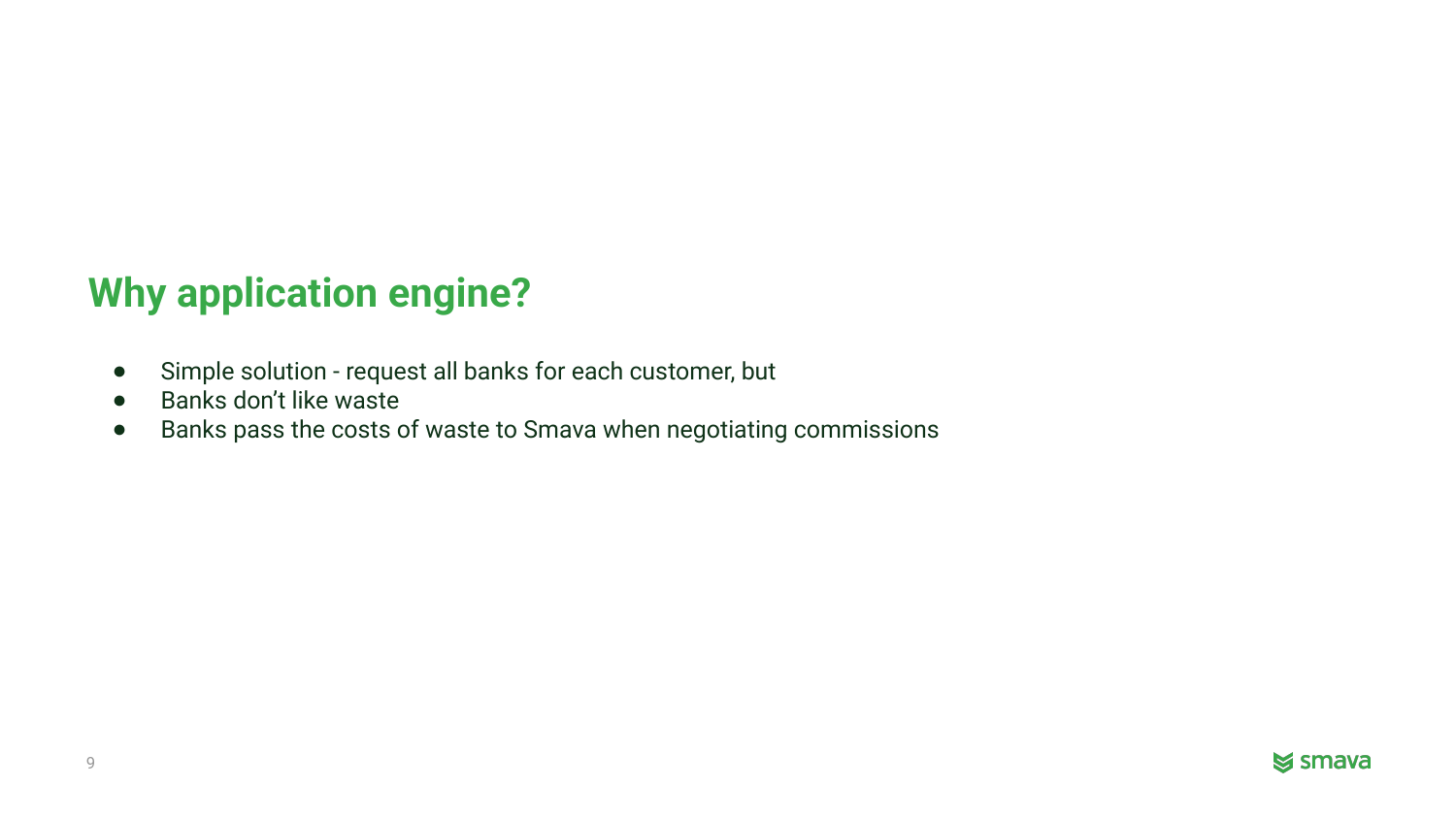

#
Why application engine?
Simple solution - request all banks for each customer, but
Banks don’t like waste
Banks pass the costs of waste to Smava when negotiating commissions

9